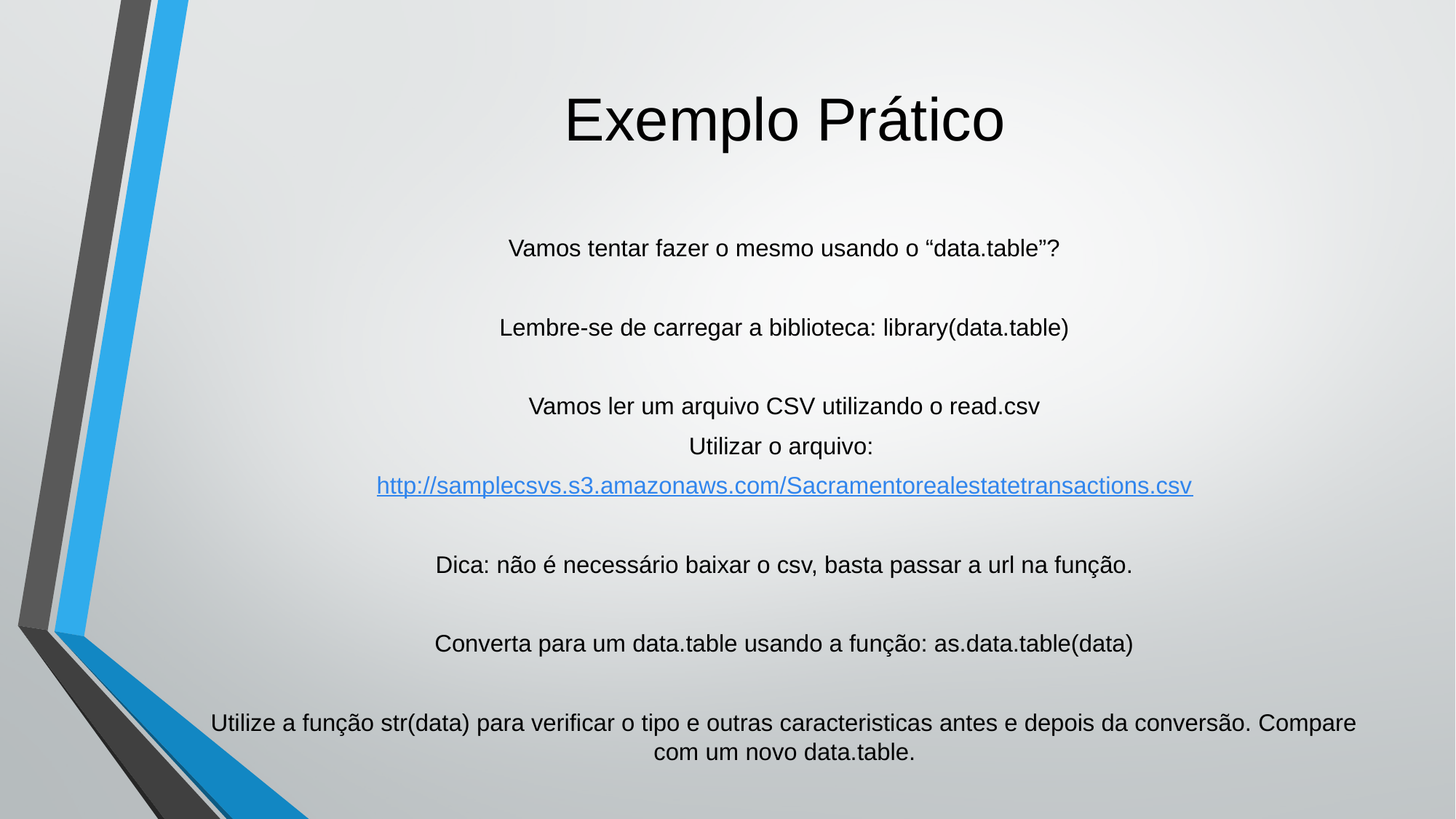

# Exemplo Prático

Vamos tentar fazer o mesmo usando o “data.table”?

Lembre-se de carregar a biblioteca: library(data.table)

Vamos ler um arquivo CSV utilizando o read.csv
Utilizar o arquivo:
http://samplecsvs.s3.amazonaws.com/Sacramentorealestatetransactions.csv

Dica: não é necessário baixar o csv, basta passar a url na função.

Converta para um data.table usando a função: as.data.table(data)

Utilize a função str(data) para verificar o tipo e outras caracteristicas antes e depois da conversão. Compare com um novo data.table.